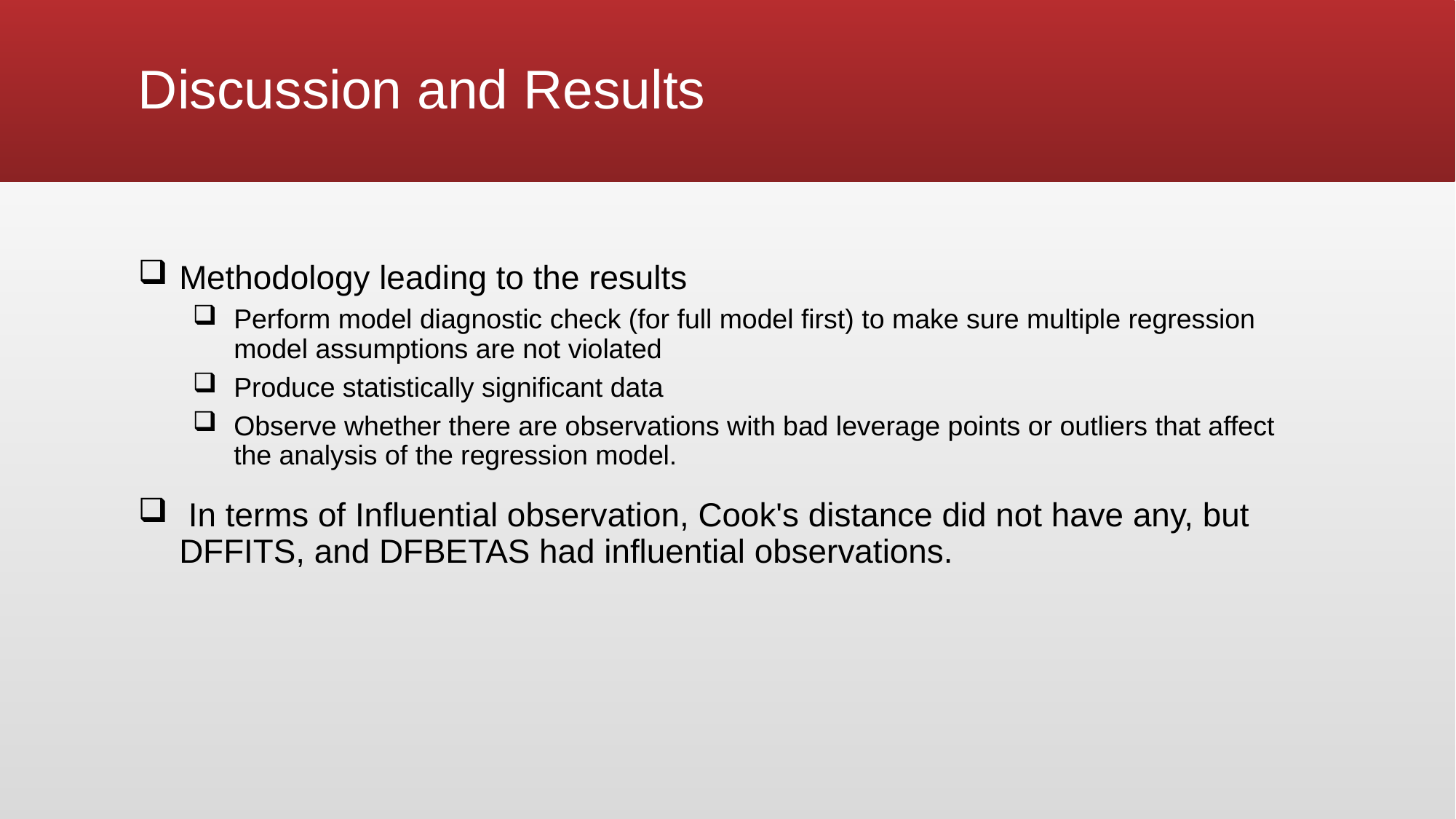

# Discussion and Results
Methodology leading to the results
Perform model diagnostic check (for full model first) to make sure multiple regression model assumptions are not violated
Produce statistically significant data
Observe whether there are observations with bad leverage points or outliers that affect the analysis of the regression model.
 In terms of Influential observation, Cook's distance did not have any, but DFFITS, and DFBETAS had influential observations.